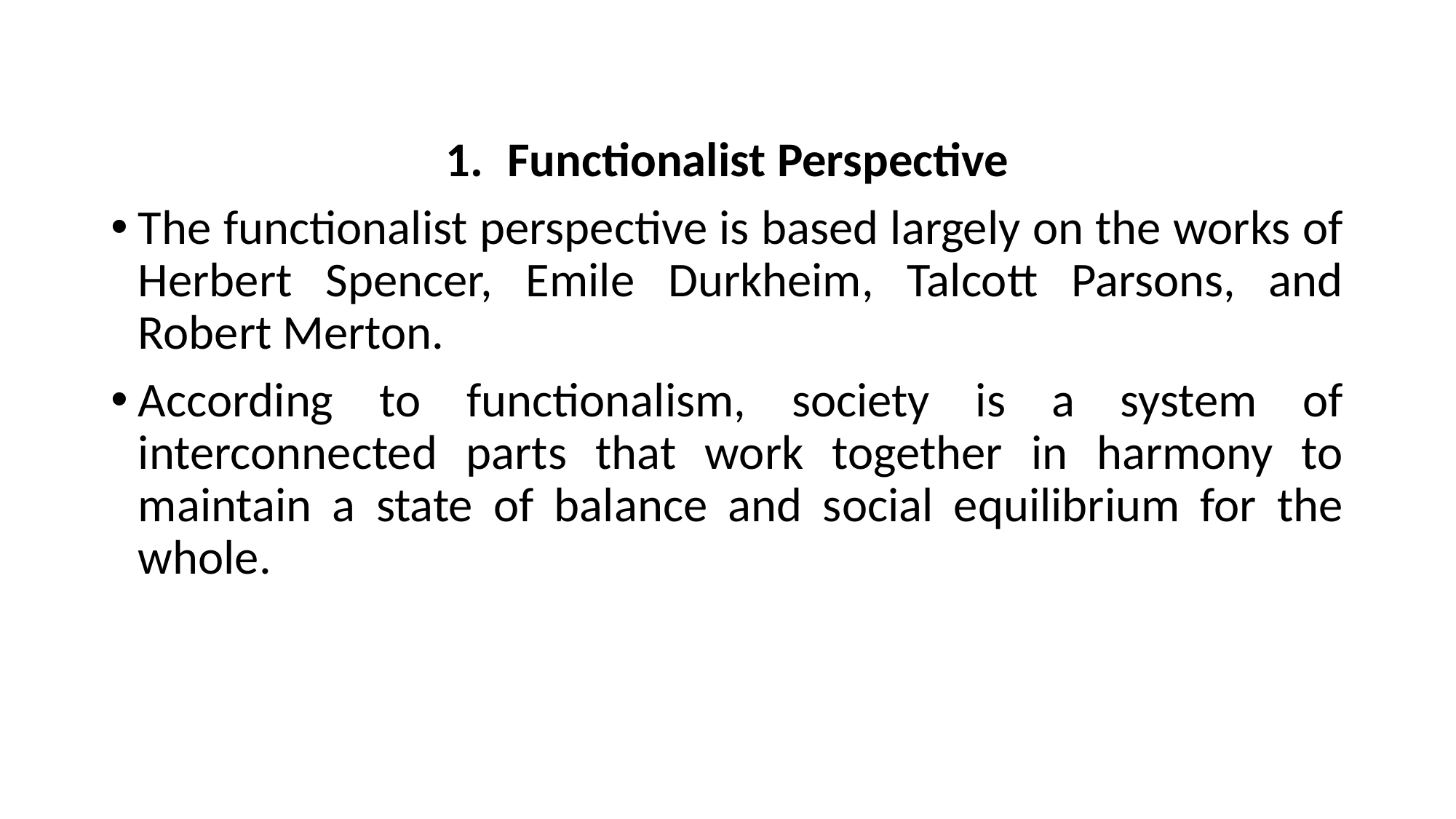

Functionalist Perspective
The functionalist perspective is based largely on the works of Herbert Spencer, Emile Durkheim, Talcott Parsons, and Robert Merton.
According to functionalism, society is a system of interconnected parts that work together in harmony to maintain a state of balance and social equilibrium for the whole.